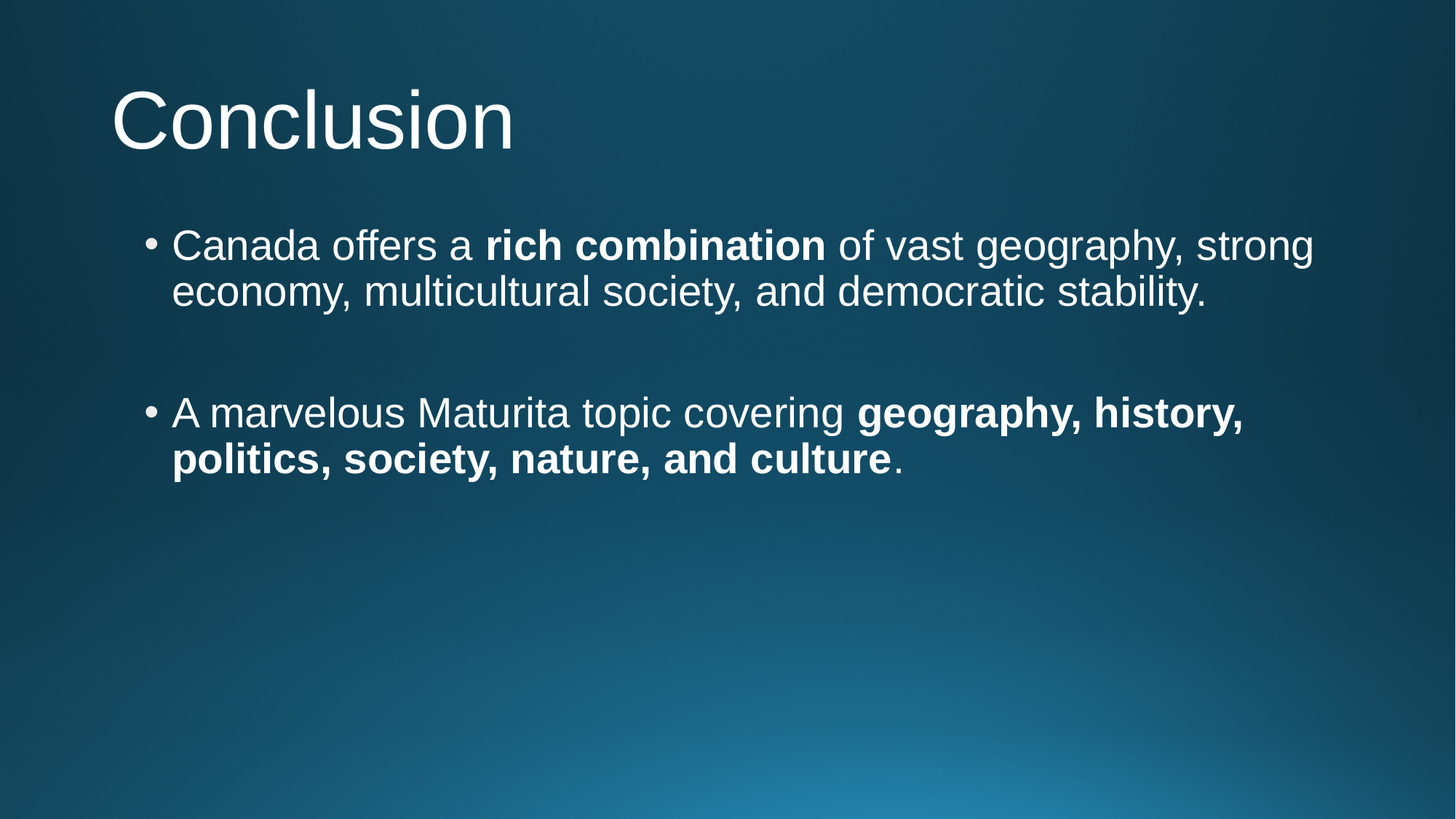

# Conclusion
Canada offers a rich combination of vast geography, strong economy, multicultural society, and democratic stability.

A marvelous Maturita topic covering geography, history, politics, society, nature, and culture.